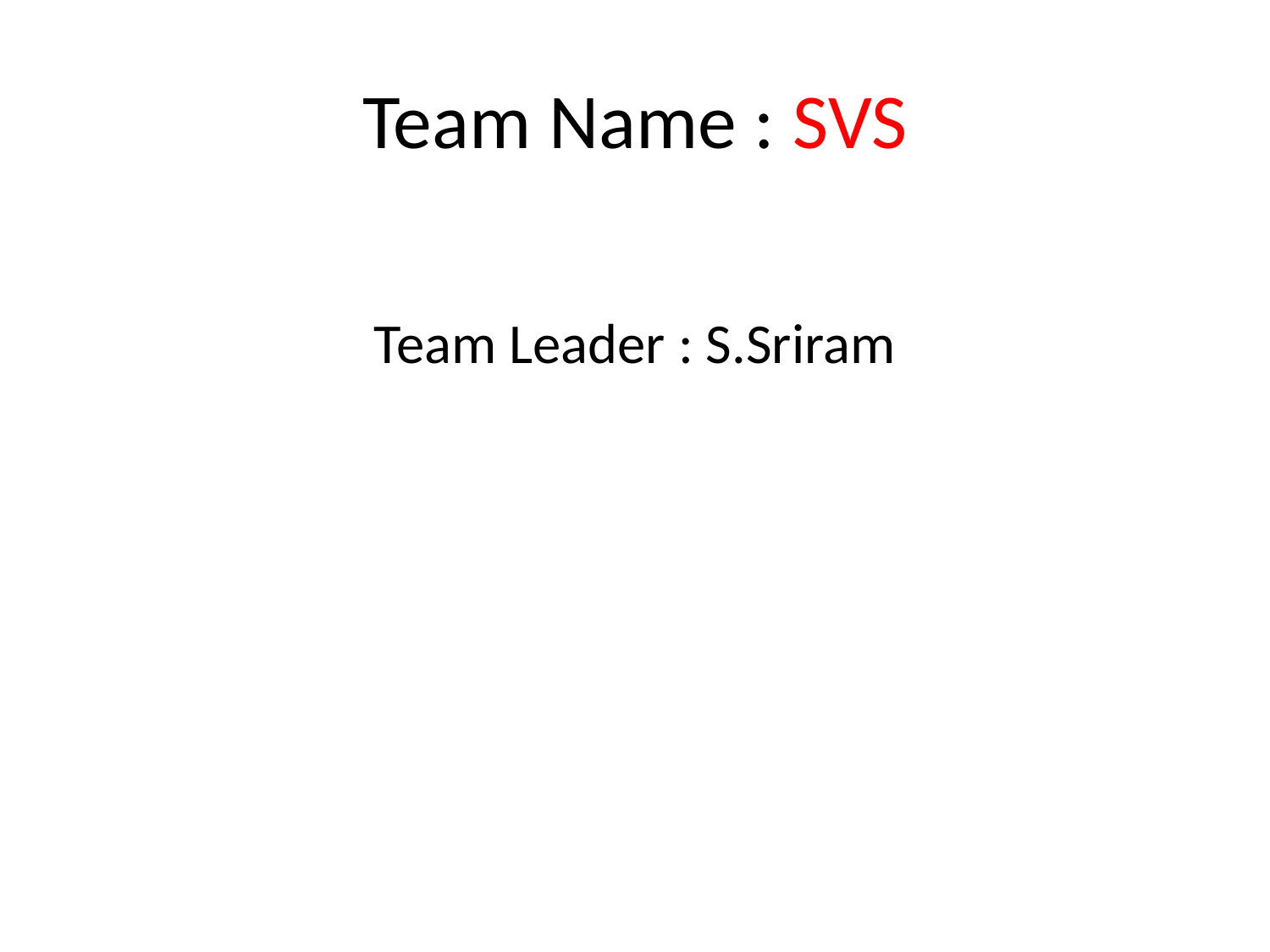

# Team Name : SVS

Team Leader : S.Sriram